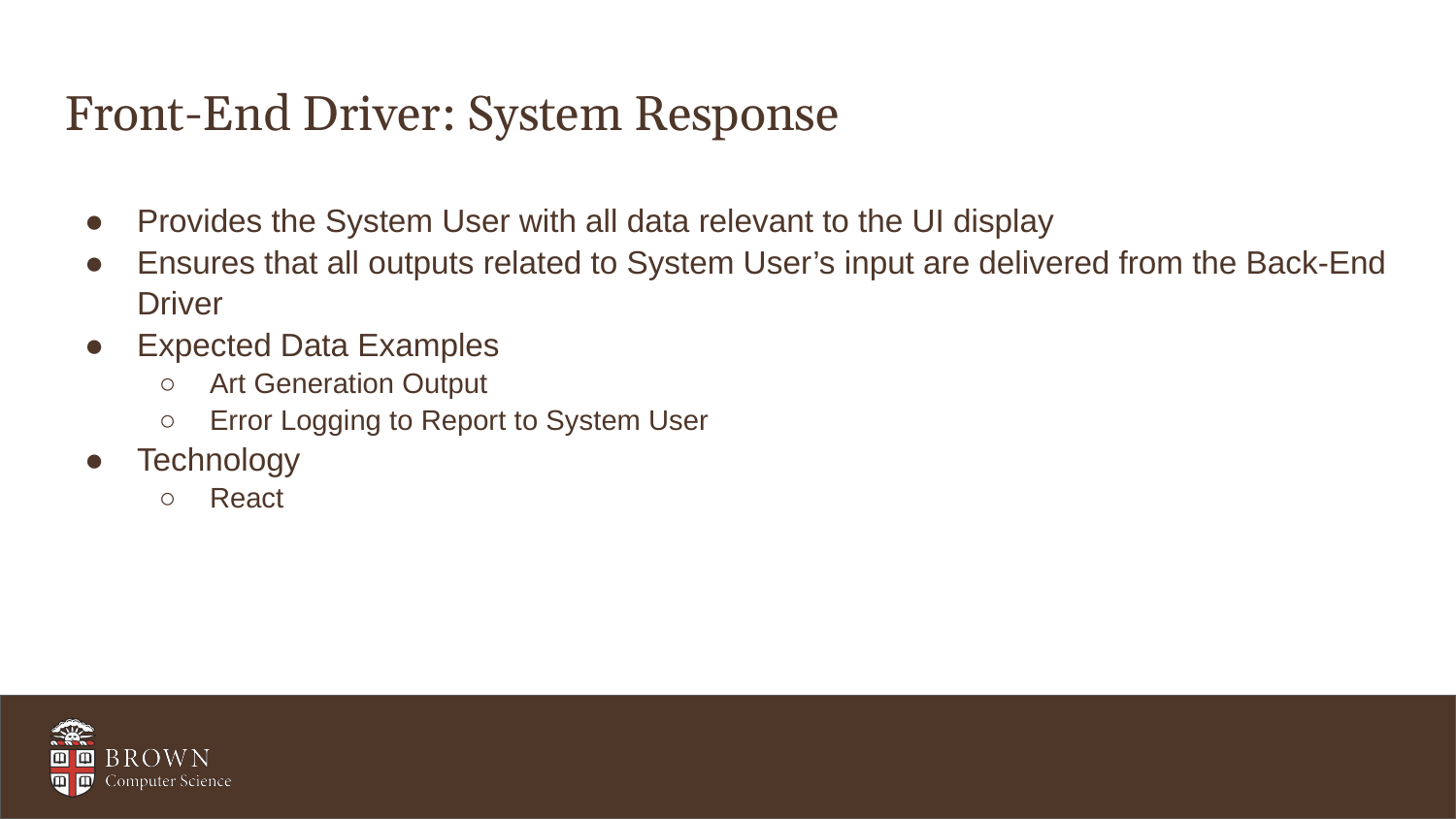

# Front-End Driver: System Response
Provides the System User with all data relevant to the UI display
Ensures that all outputs related to System User’s input are delivered from the Back-End Driver
Expected Data Examples
Art Generation Output
Error Logging to Report to System User
Technology
React